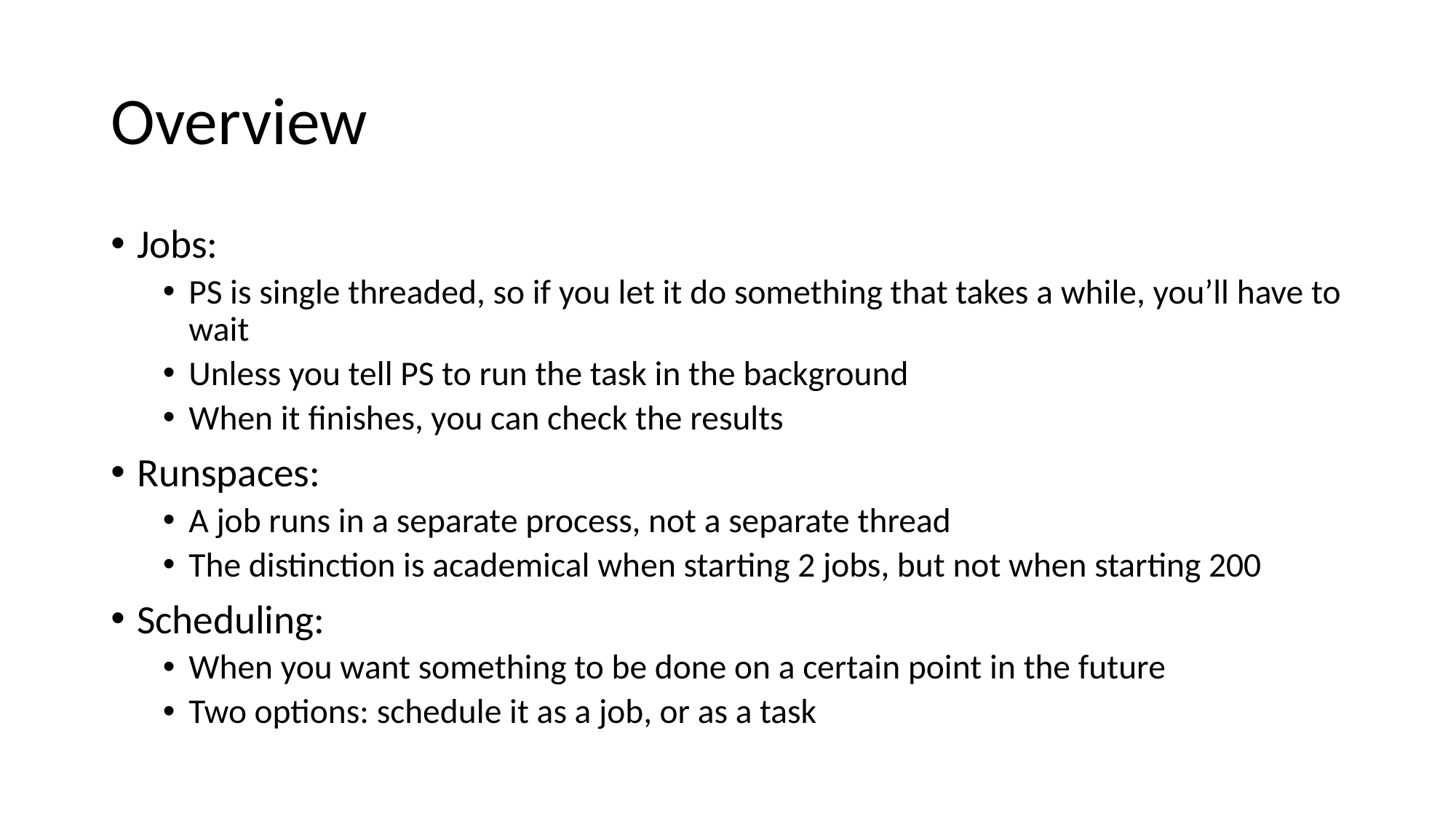

# Overview
Jobs:
PS is single threaded, so if you let it do something that takes a while, you’ll have to wait
Unless you tell PS to run the task in the background
When it finishes, you can check the results
Runspaces:
A job runs in a separate process, not a separate thread
The distinction is academical when starting 2 jobs, but not when starting 200
Scheduling:
When you want something to be done on a certain point in the future
Two options: schedule it as a job, or as a task